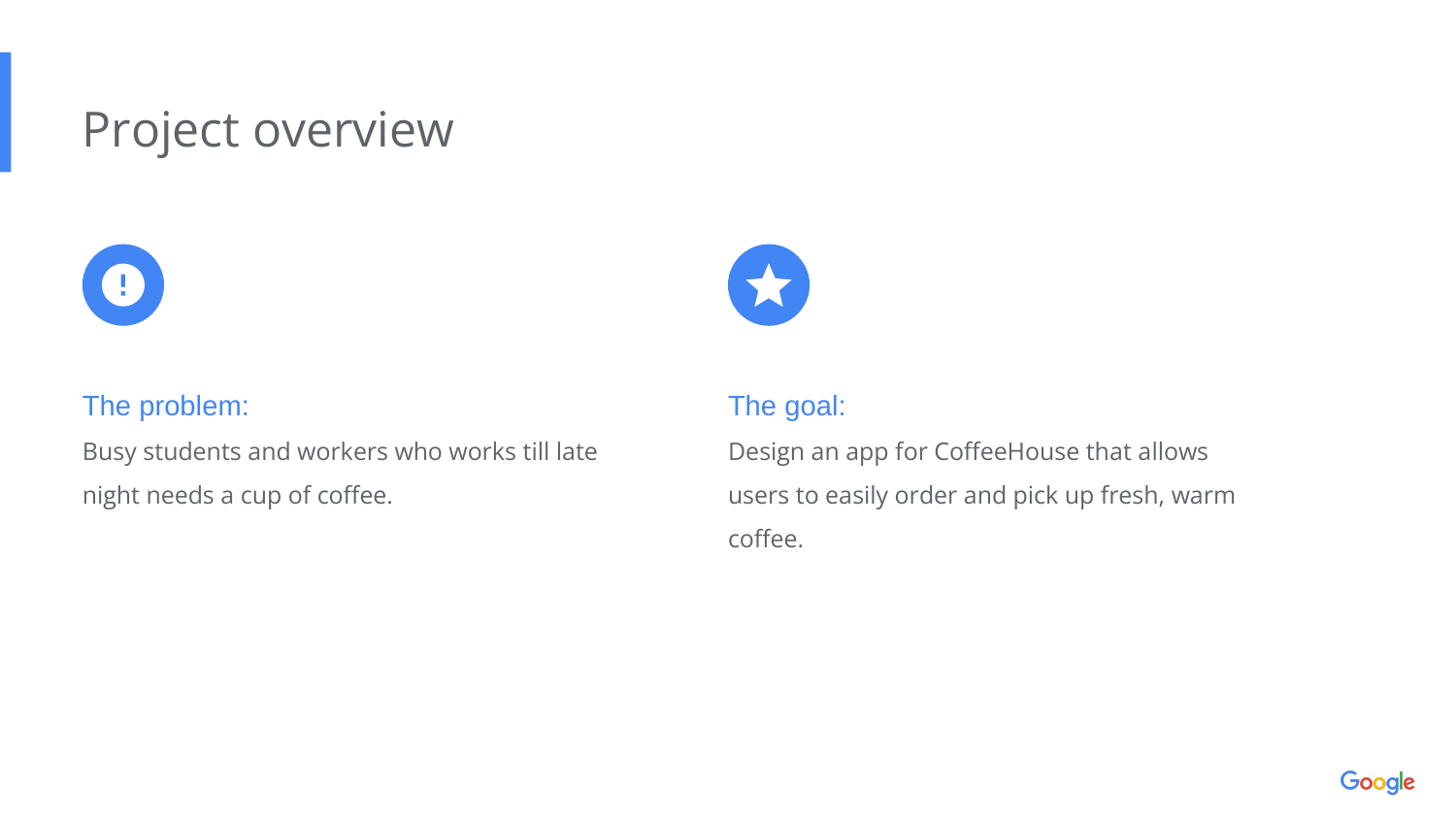

Project overview

The problem:
Busy students and workers who works till late night needs a cup of coffee.
The goal:
Design an app for CoffeeHouse that allows users to easily order and pick up fresh, warm coffee.